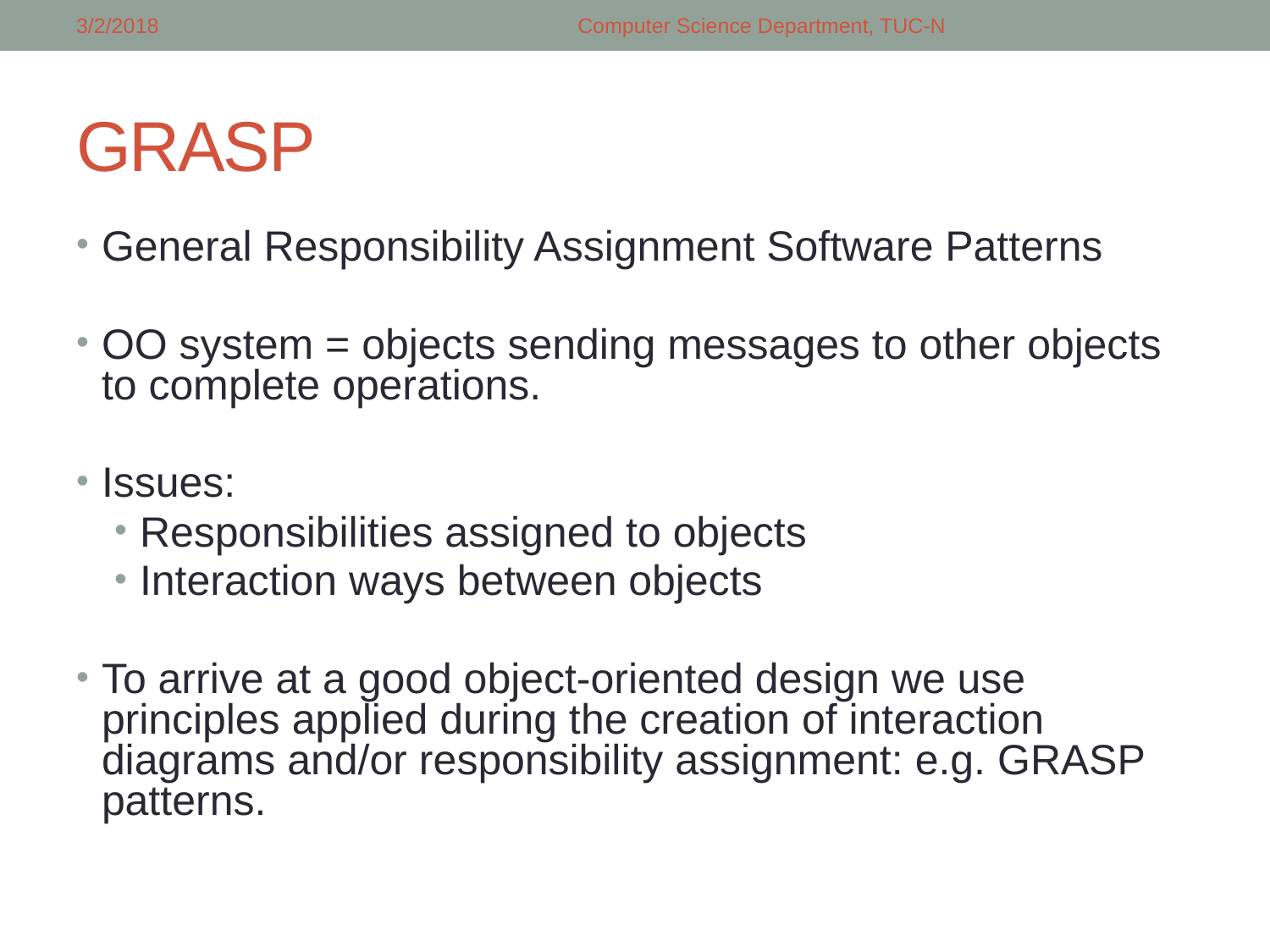

3/2/2018
Computer Science Department, TUC-N
# GRASP
General Responsibility Assignment Software Patterns

OO system = objects sending messages to other objects to complete operations.

Issues:
Responsibilities assigned to objects
Interaction ways between objects

To arrive at a good object-oriented design we use principles applied during the creation of interaction diagrams and/or responsibility assignment: e.g. GRASP patterns.